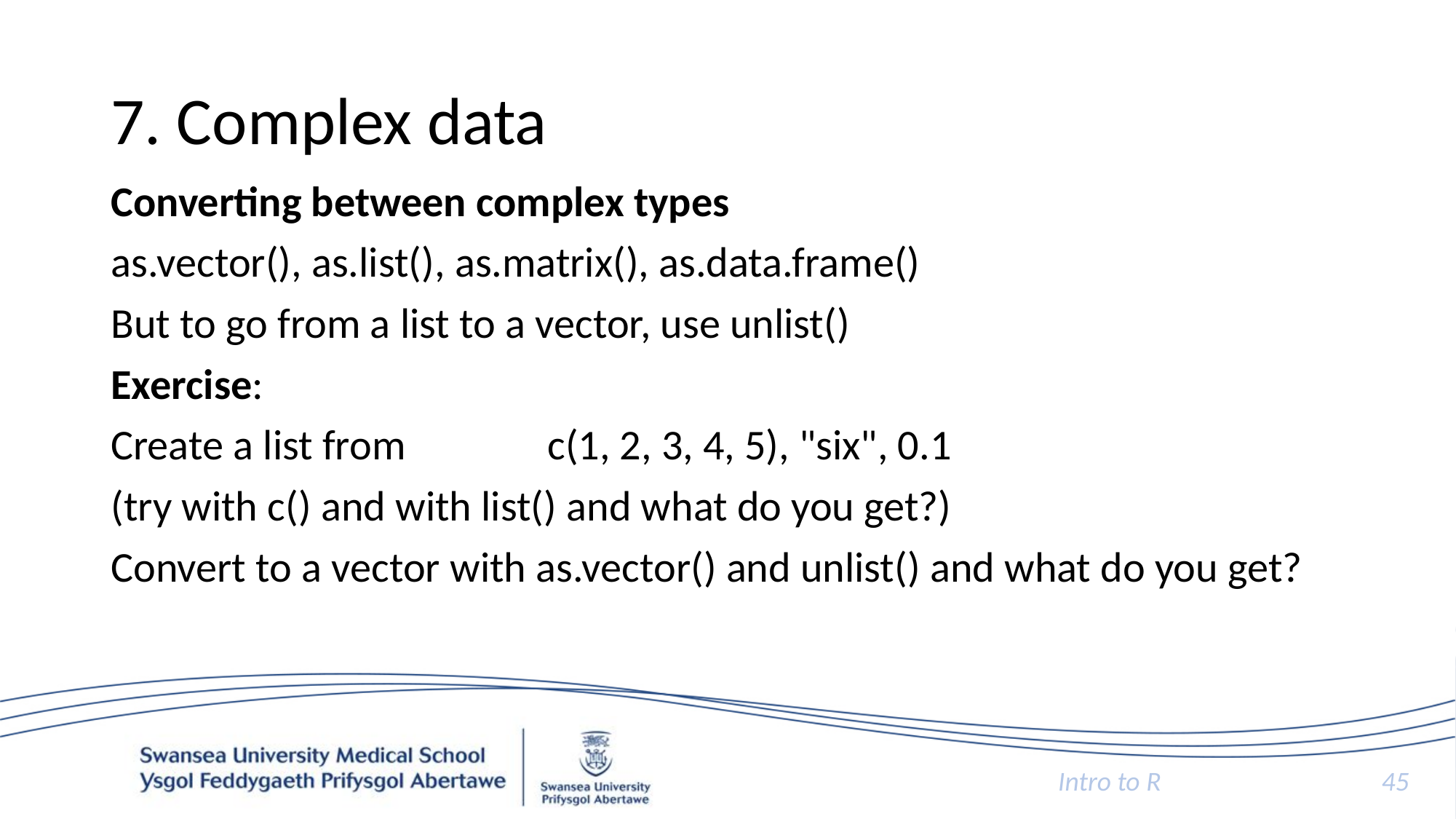

# 7. Complex data
Converting between complex types
as.vector(), as.list(), as.matrix(), as.data.frame()
But to go from a list to a vector, use unlist()
Exercise:
Create a list from 		c(1, 2, 3, 4, 5), "six", 0.1
(try with c() and with list() and what do you get?)
Convert to a vector with as.vector() and unlist() and what do you get?

Intro to R
45